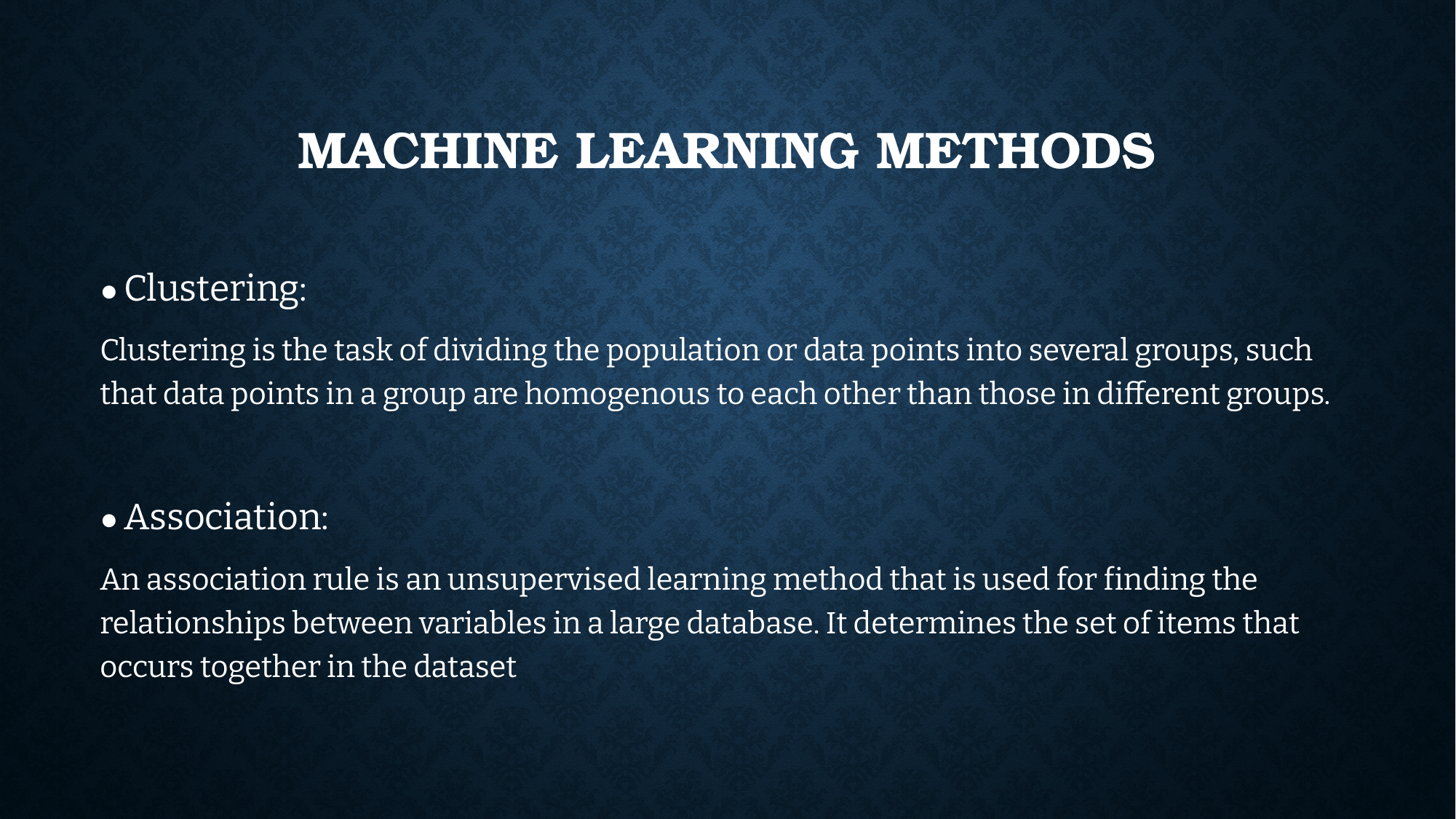

# Machine Learning Methods
● Clustering:
Clustering is the task of dividing the population or data points into several groups, such that data points in a group are homogenous to each other than those in different groups.

● Association:
An association rule is an unsupervised learning method that is used for finding the relationships between variables in a large database. It determines the set of items that occurs together in the dataset